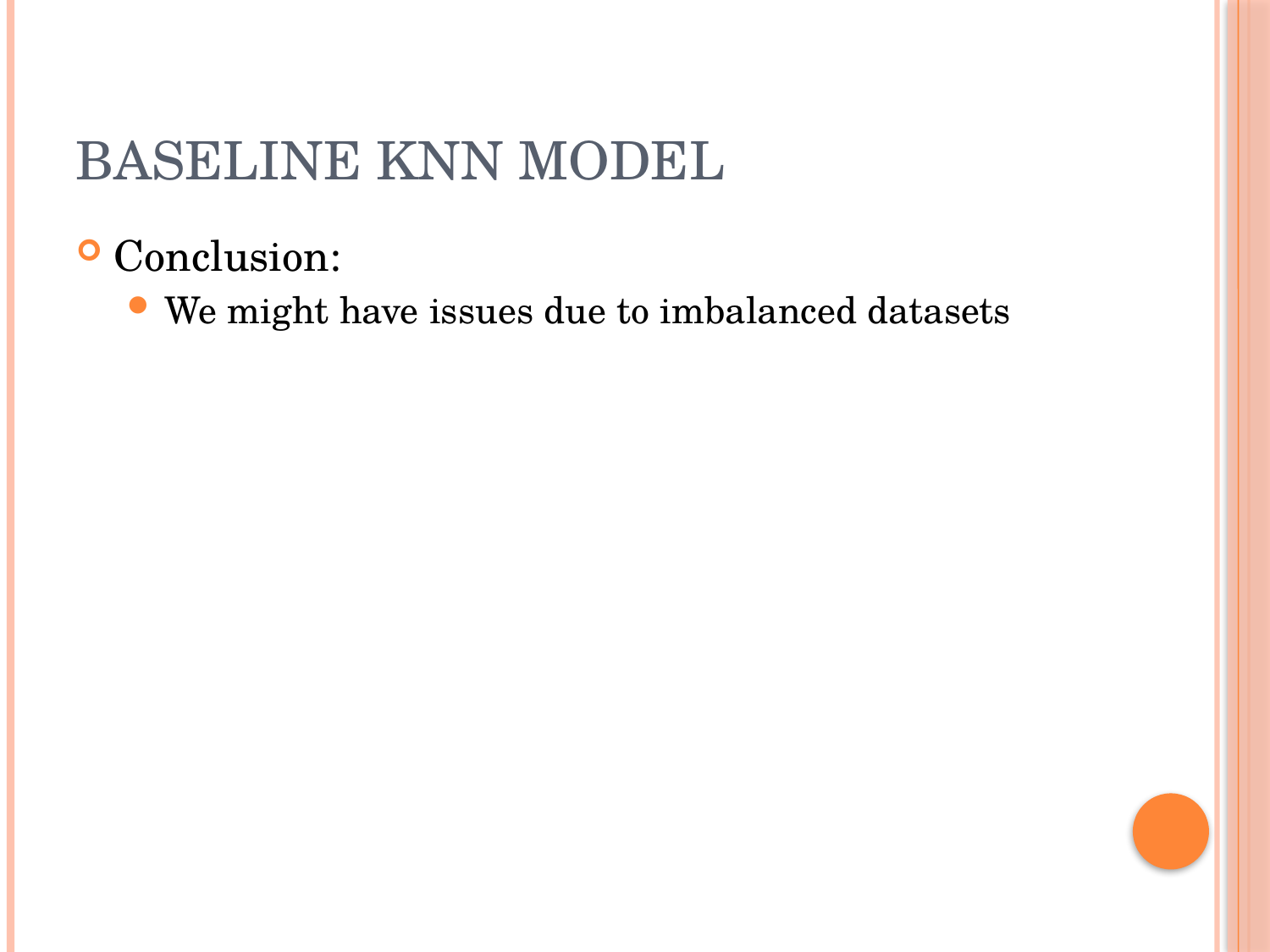

# Baseline KNN model
Conclusion:
We might have issues due to imbalanced datasets